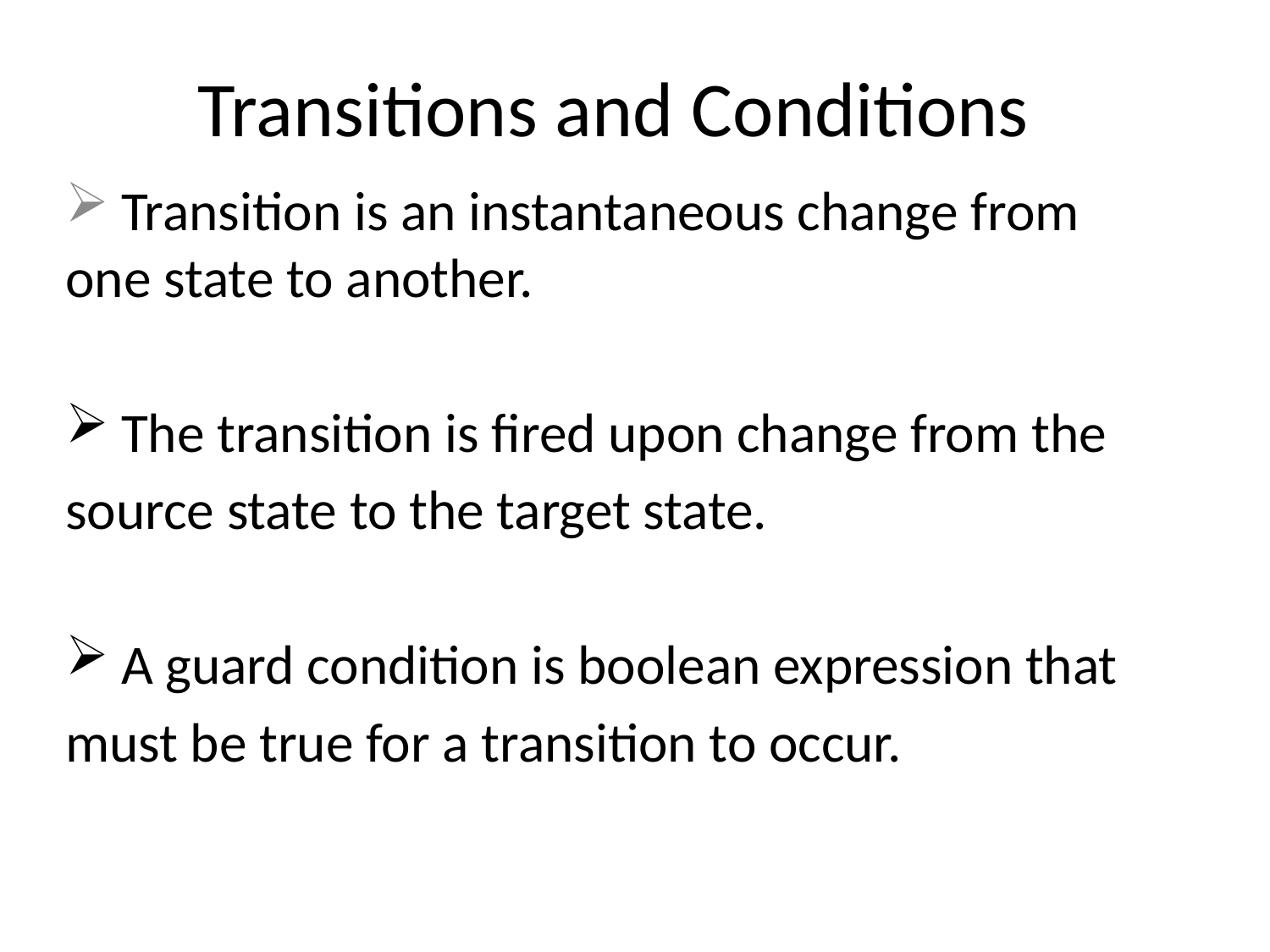

# Transitions and Conditions
 Transition is an instantaneous change from one state to another.

 The transition is fired upon change from the
source state to the target state.

 A guard condition is boolean expression that
must be true for a transition to occur.